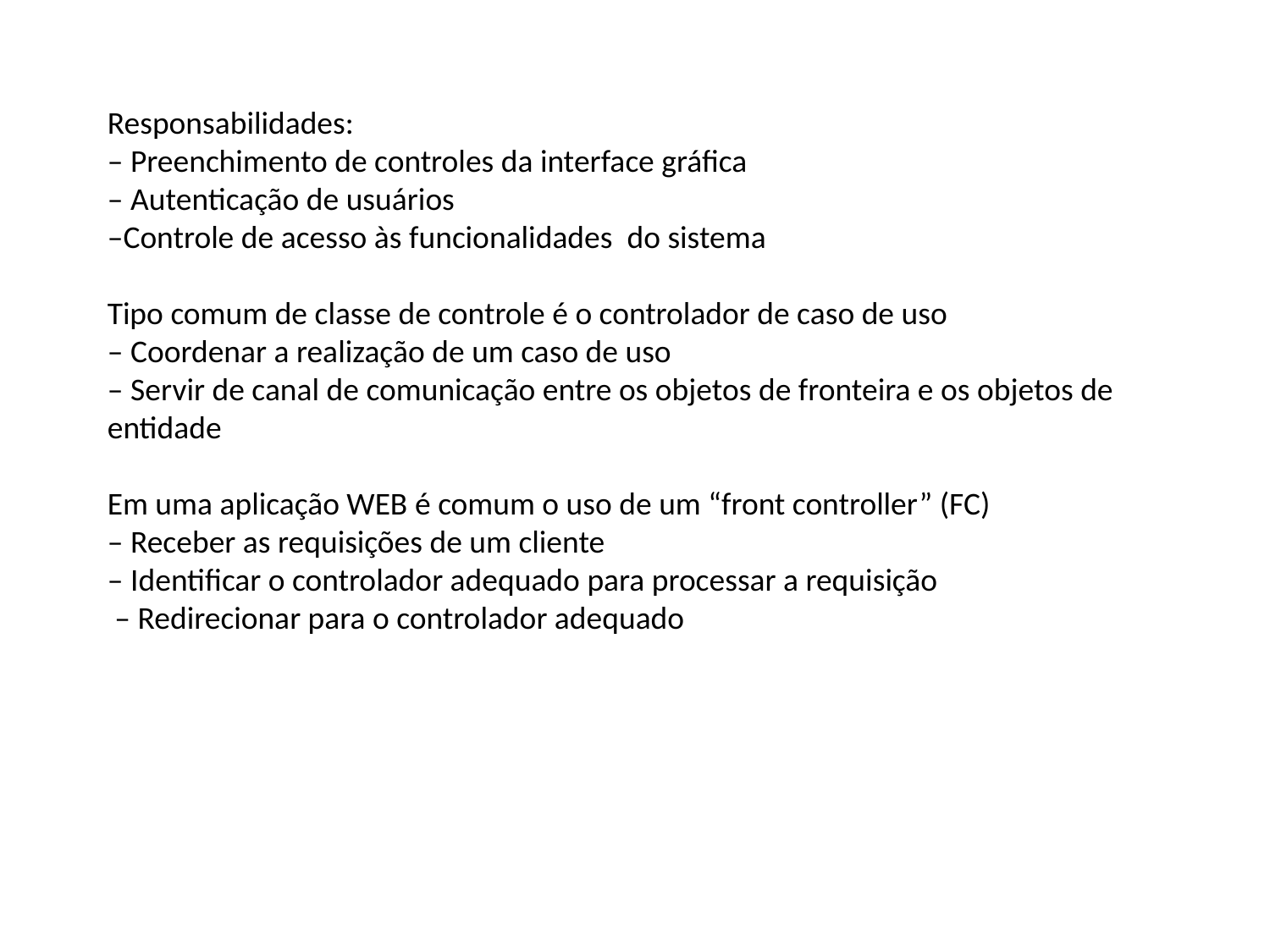

Responsabilidades:
– Preenchimento de controles da interface gráfica
– Autenticação de usuários
–Controle de acesso às funcionalidades  do sistema

Tipo comum de classe de controle é o controlador de caso de uso
– Coordenar a realização de um caso de uso
– Servir de canal de comunicação entre os objetos de fronteira e os objetos de entidade

Em uma aplicação WEB é comum o uso de um “front controller” (FC)
– Receber as requisições de um cliente
– Identificar o controlador adequado para processar a requisição
 – Redirecionar para o controlador adequado